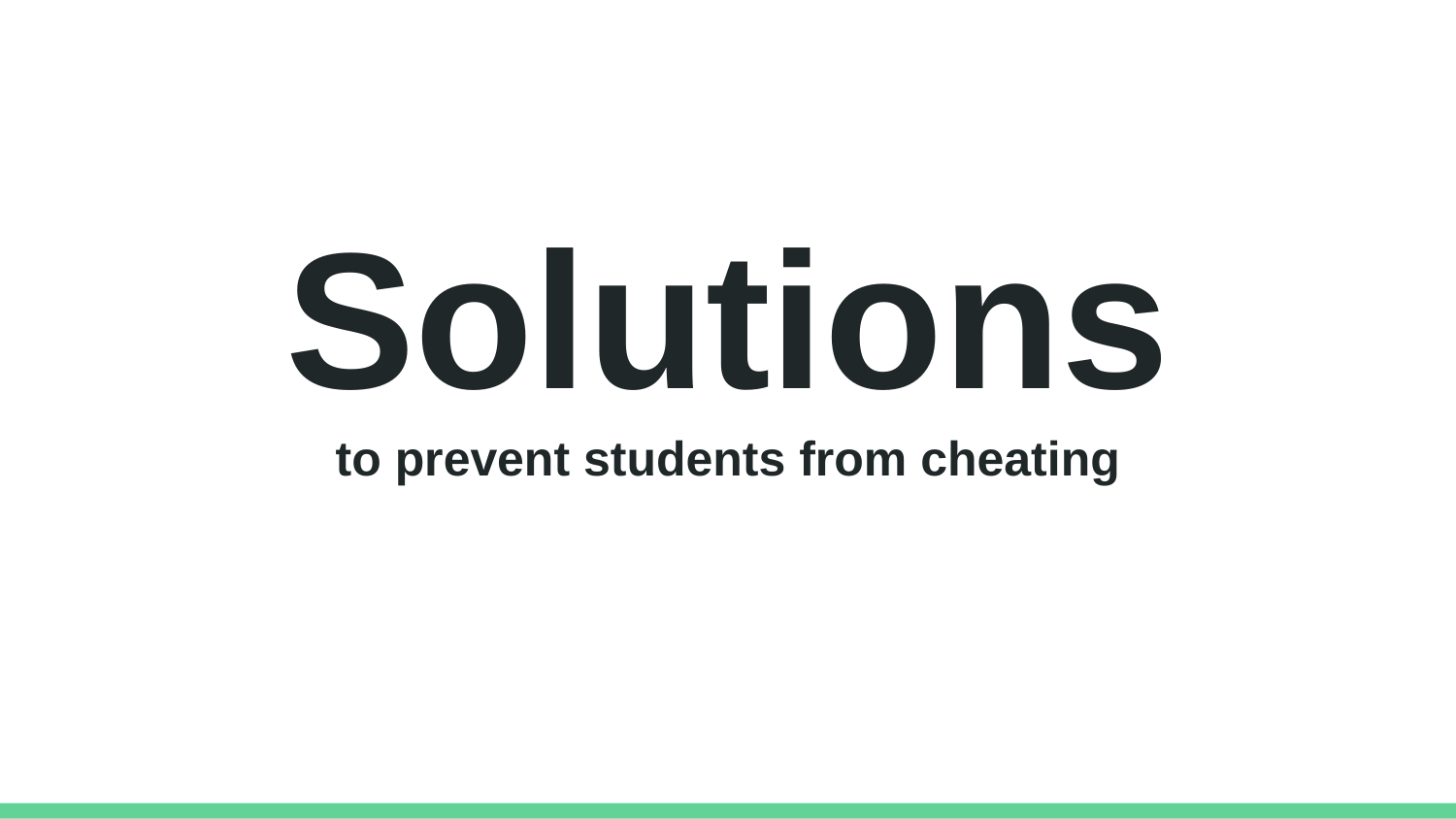

# Solutions
to prevent students from cheating